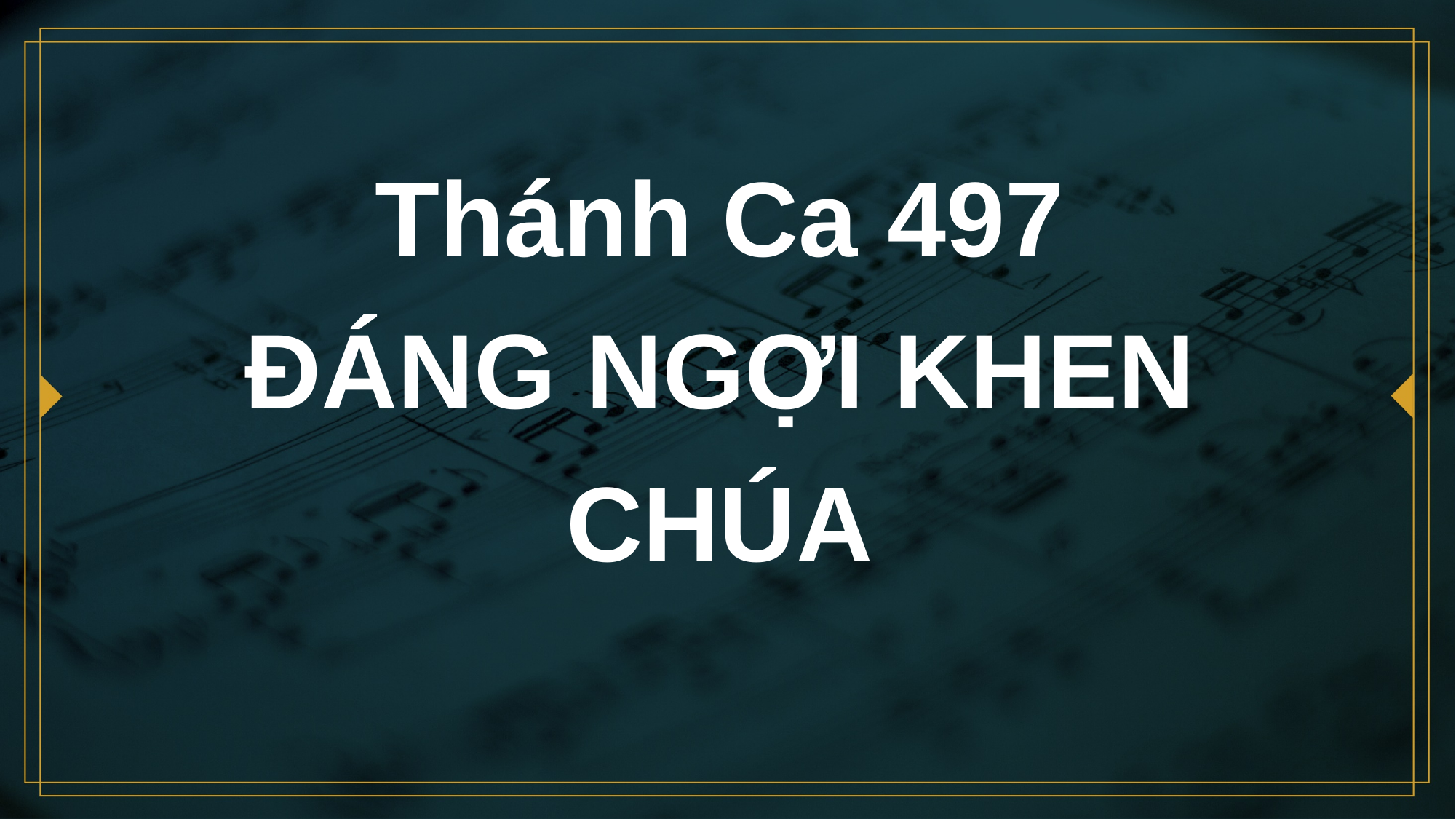

# Thánh Ca 497 ĐÁNG NGỢI KHEN CHÚA